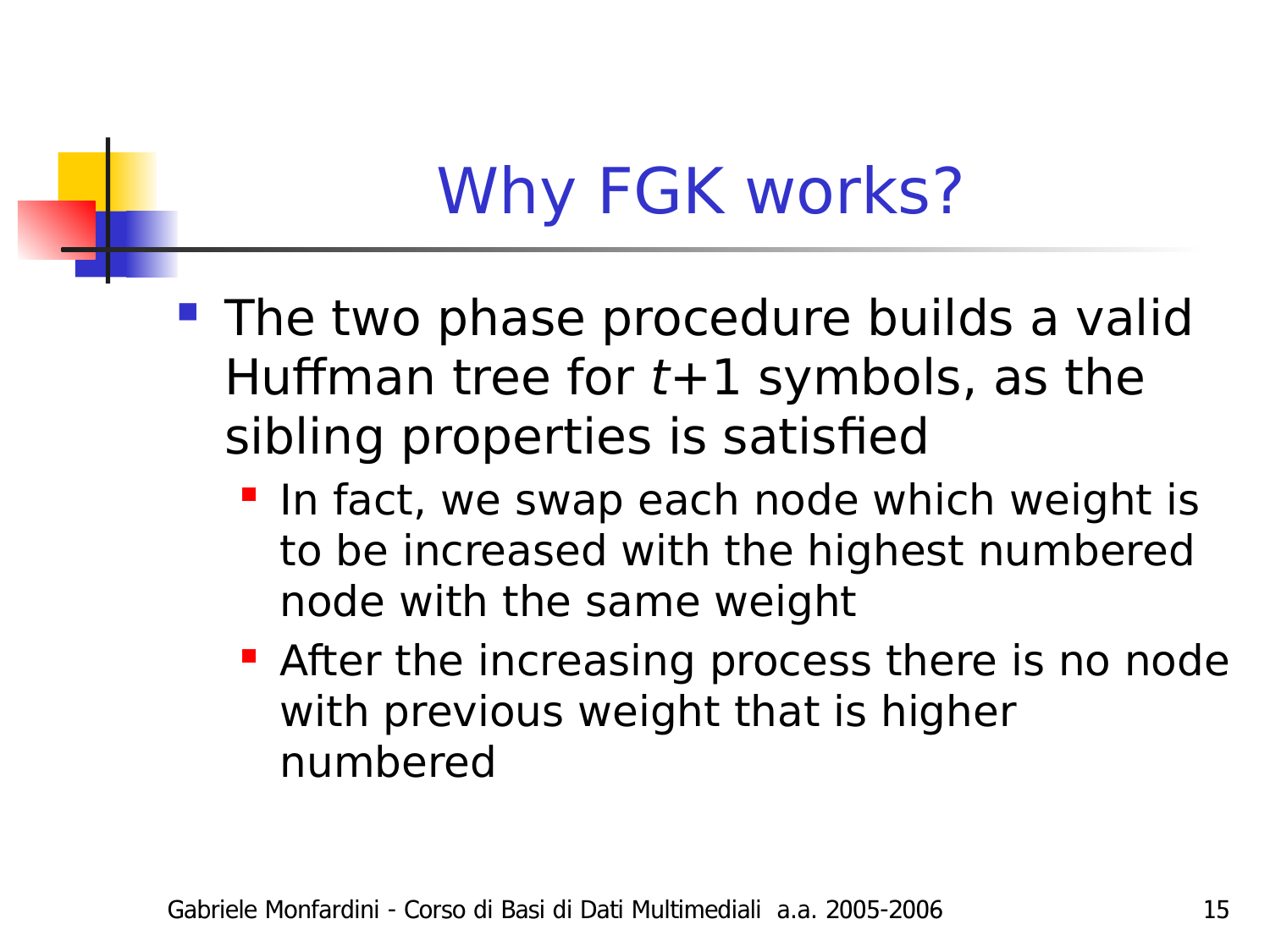

# Why FGK works?
The two phase procedure builds a valid Huffman tree for t+1 symbols, as the sibling properties is satisfied
In fact, we swap each node which weight is to be increased with the highest numbered node with the same weight
After the increasing process there is no node with previous weight that is higher numbered
Gabriele Monfardini - Corso di Basi di Dati Multimediali  a.a. 2005-2006
15